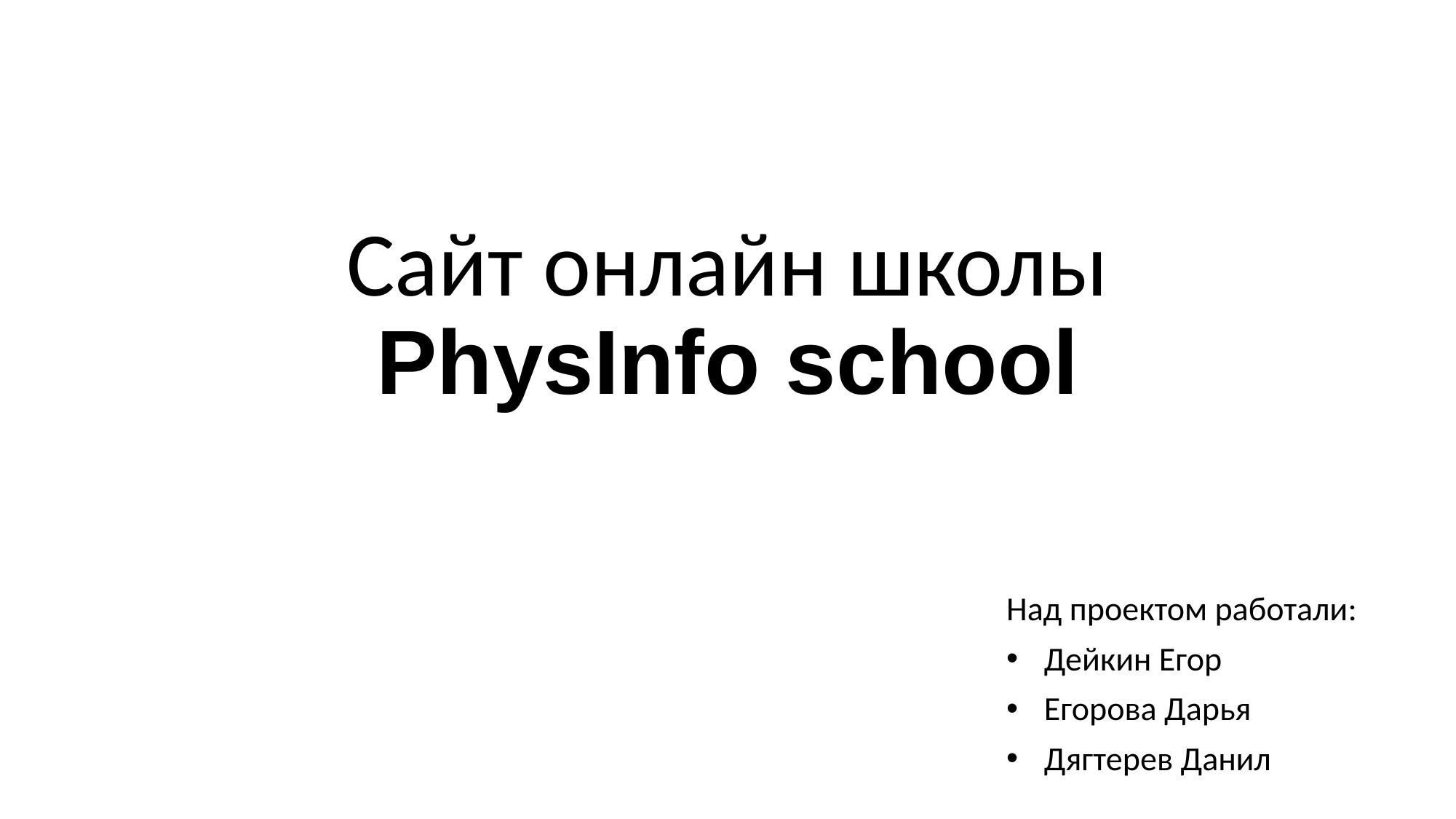

# Сайт онлайн школы PhysInfo school
Над проектом работали:
Дейкин Егор
Егорова Дарья
Дягтерев Данил